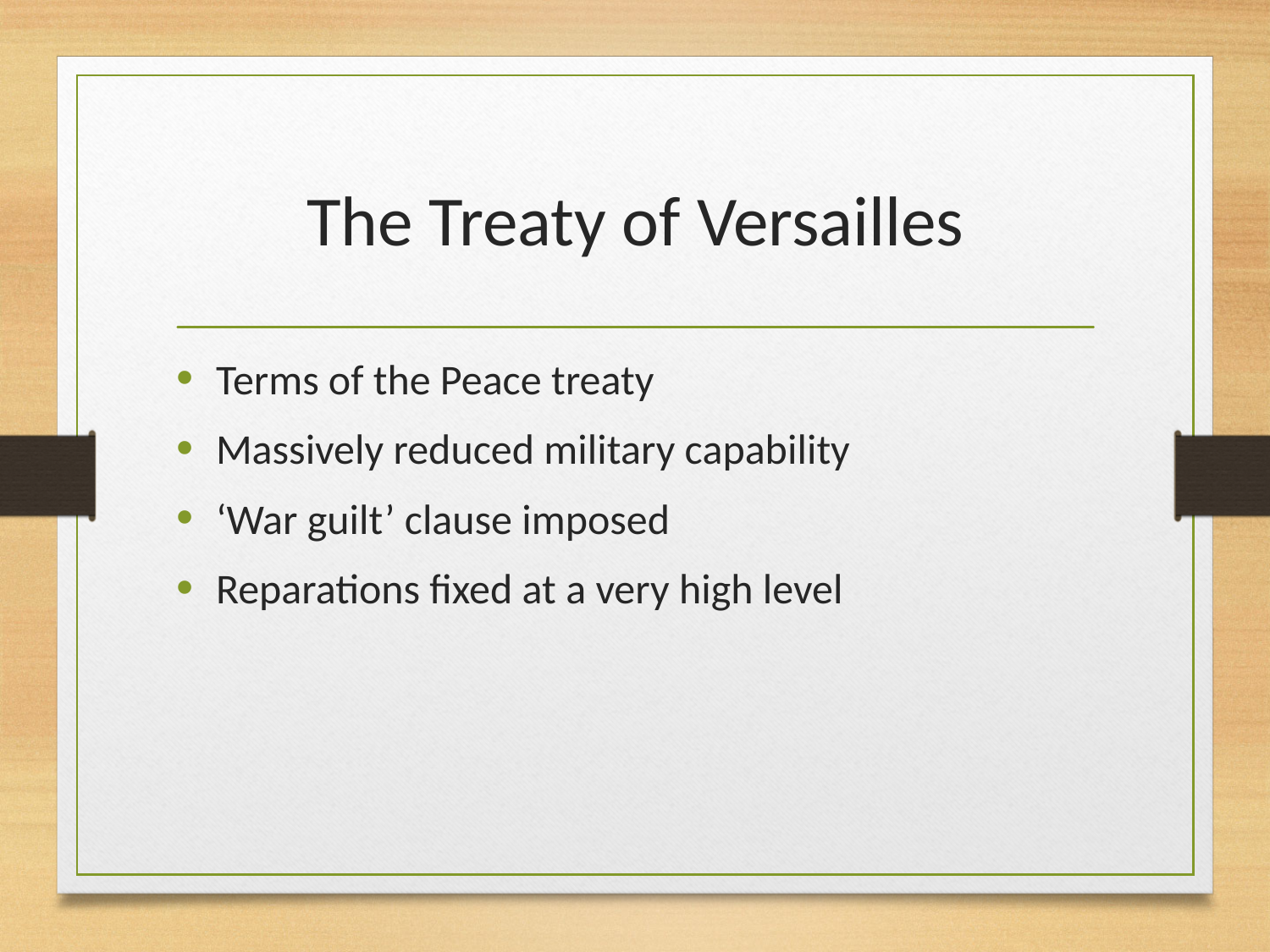

# The Treaty of Versailles
Terms of the Peace treaty
Massively reduced military capability
‘War guilt’ clause imposed
Reparations fixed at a very high level